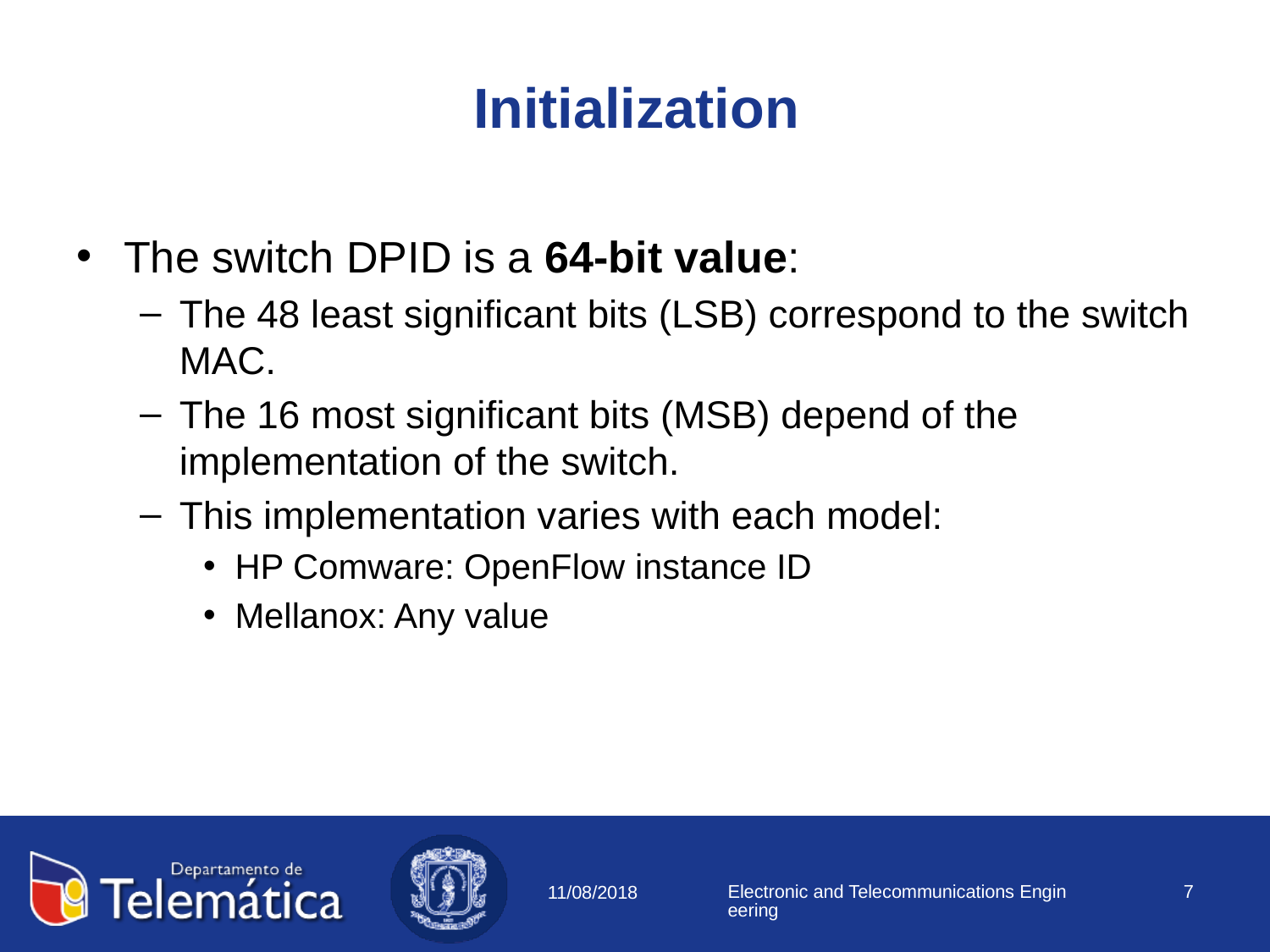

# Initialization
The switch DPID is a 64-bit value:
The 48 least significant bits (LSB) correspond to the switch MAC.
The 16 most significant bits (MSB) depend of the implementation of the switch.
This implementation varies with each model:
HP Comware: OpenFlow instance ID
Mellanox: Any value

Electronic and Telecommunications Engineering
7
11/08/2018